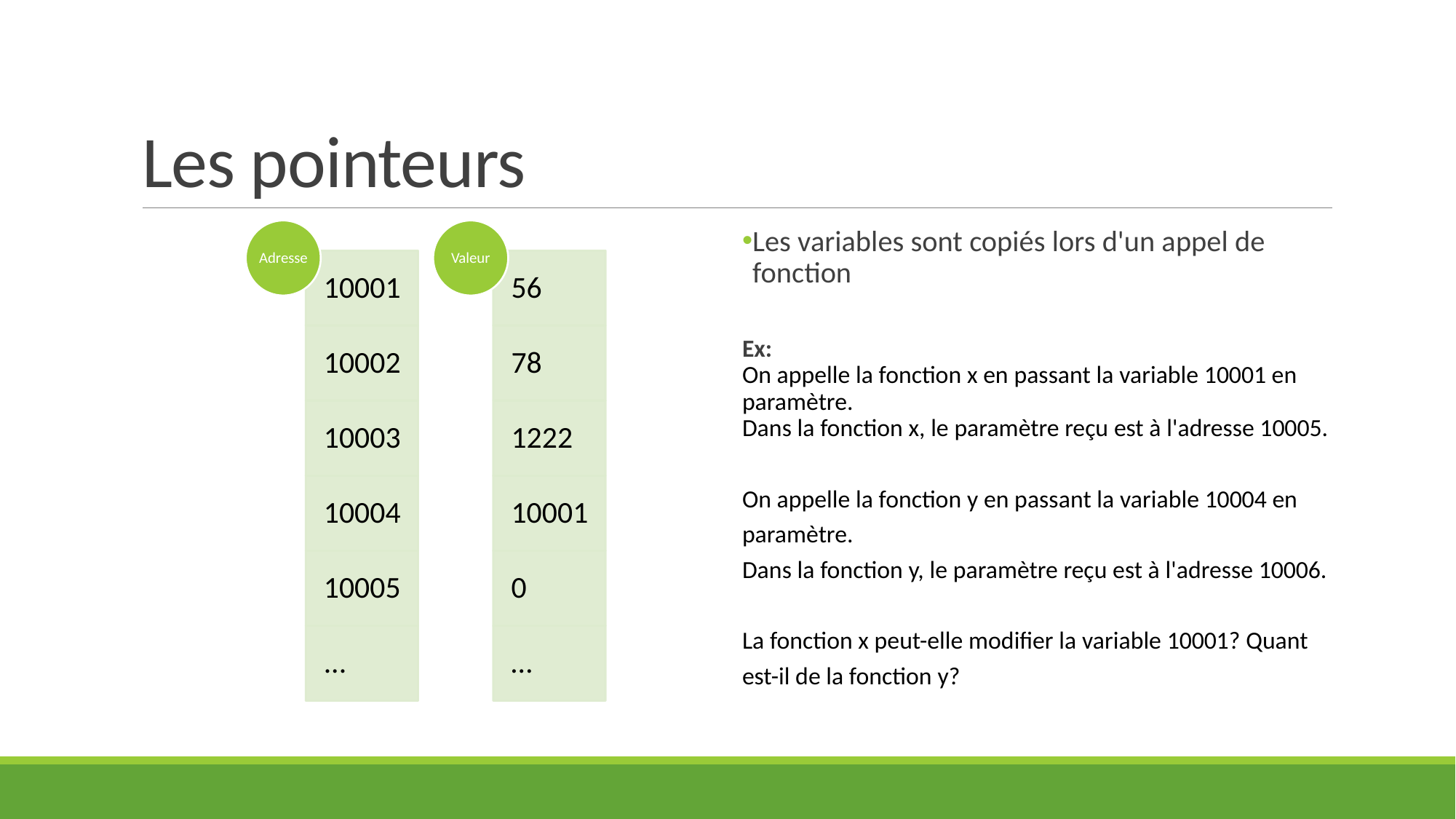

# Les pointeurs
Les variables sont copiés lors d'un appel de fonction

Ex:
On appelle la fonction x en passant la variable 10001 en paramètre.
Dans la fonction x, le paramètre reçu est à l'adresse 10005.

On appelle la fonction y en passant la variable 10004 en paramètre.
Dans la fonction y, le paramètre reçu est à l'adresse 10006.

La fonction x peut-elle modifier la variable 10001? Quant est-il de la fonction y?

10001
10002
10003
10004
10005
...
Adresse
56
78
1222
10001
0
…
Valeur